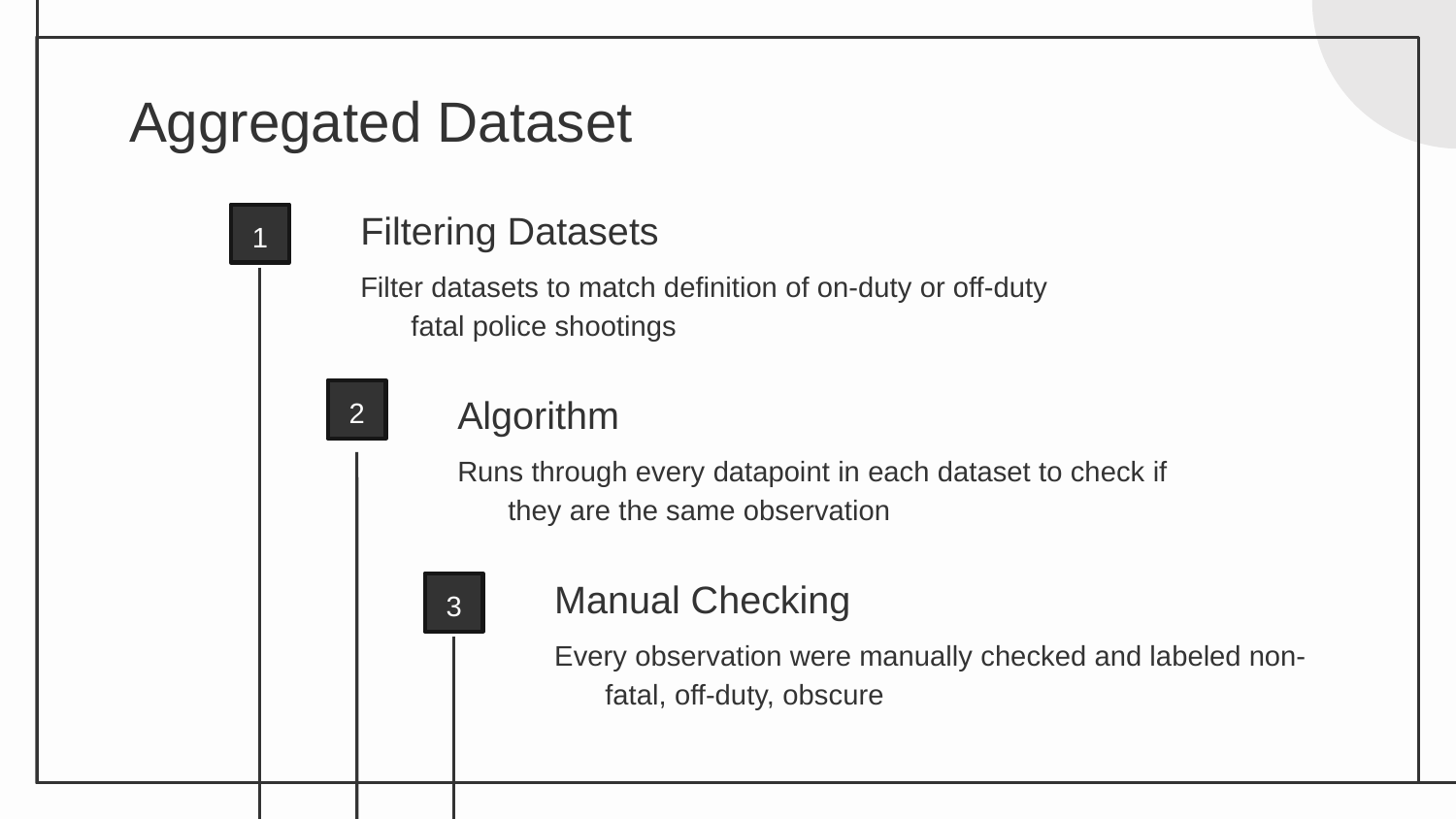

# Aggregated Dataset
Filtering Datasets
1
Filter datasets to match definition of on-duty or off-duty fatal police shootings
2
Algorithm
Runs through every datapoint in each dataset to check if they are the same observation
Manual Checking
3
Every observation were manually checked and labeled non-fatal, off-duty, obscure